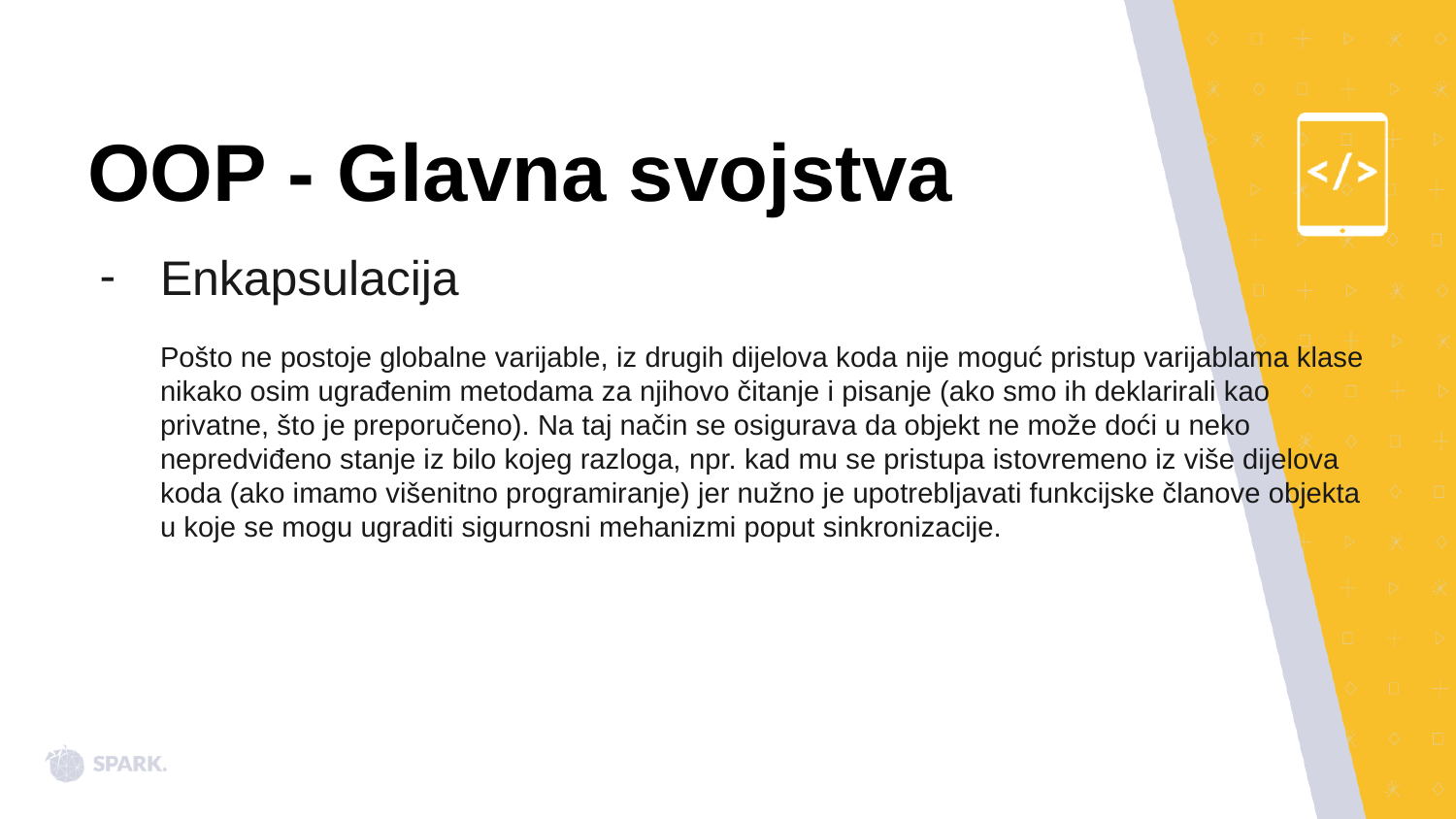

# OOP - Glavna svojstva
Enkapsulacija

Pošto ne postoje globalne varijable, iz drugih dijelova koda nije moguć pristup varijablama klase nikako osim ugrađenim metodama za njihovo čitanje i pisanje (ako smo ih deklarirali kao privatne, što je preporučeno). Na taj način se osigurava da objekt ne može doći u neko nepredviđeno stanje iz bilo kojeg razloga, npr. kad mu se pristupa istovremeno iz više dijelova koda (ako imamo višenitno programiranje) jer nužno je upotrebljavati funkcijske članove objekta u koje se mogu ugraditi sigurnosni mehanizmi poput sinkronizacije.